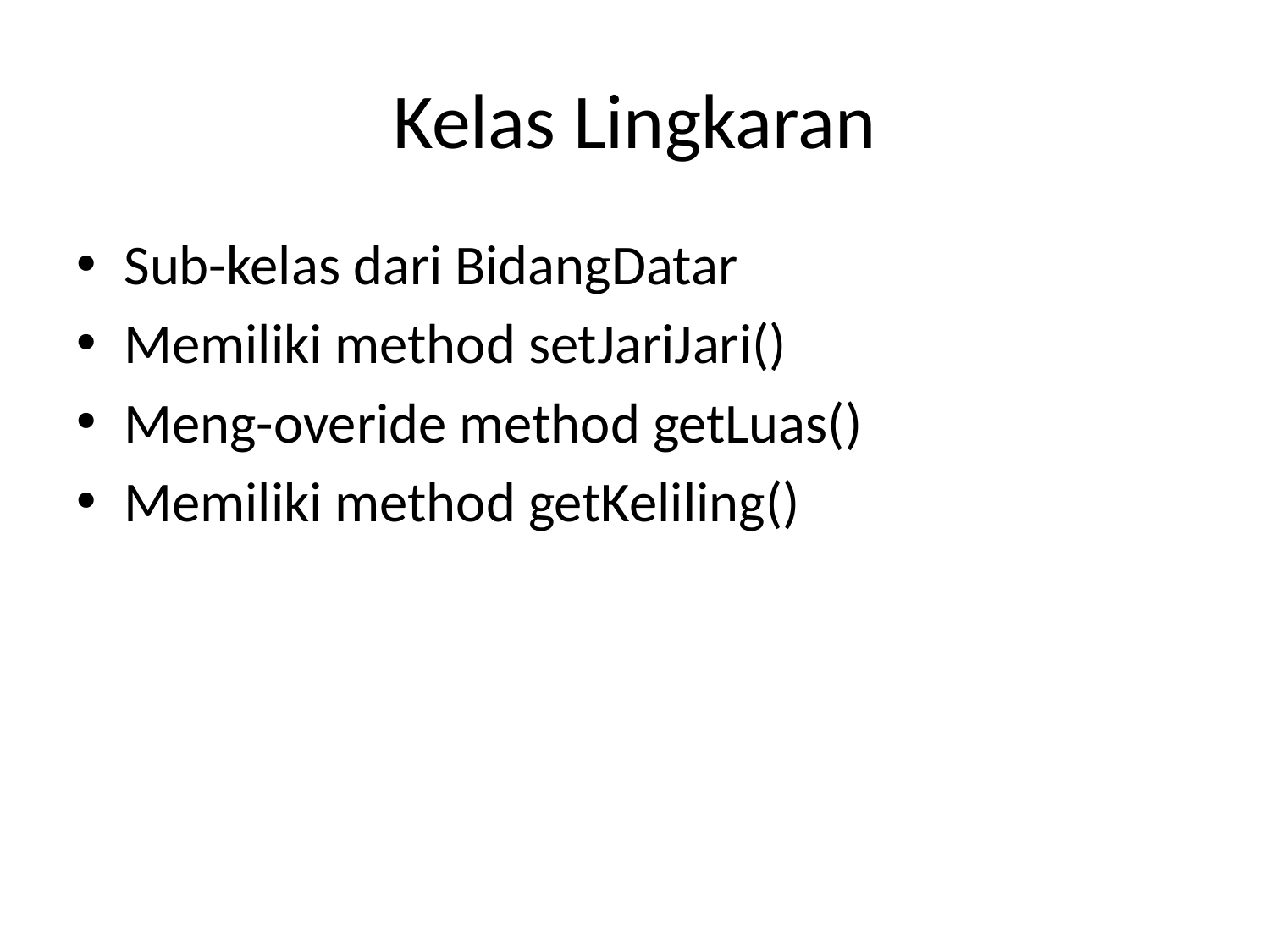

# Kelas Lingkaran
Sub-kelas dari BidangDatar
Memiliki method setJariJari()
Meng-overide method getLuas()
Memiliki method getKeliling()